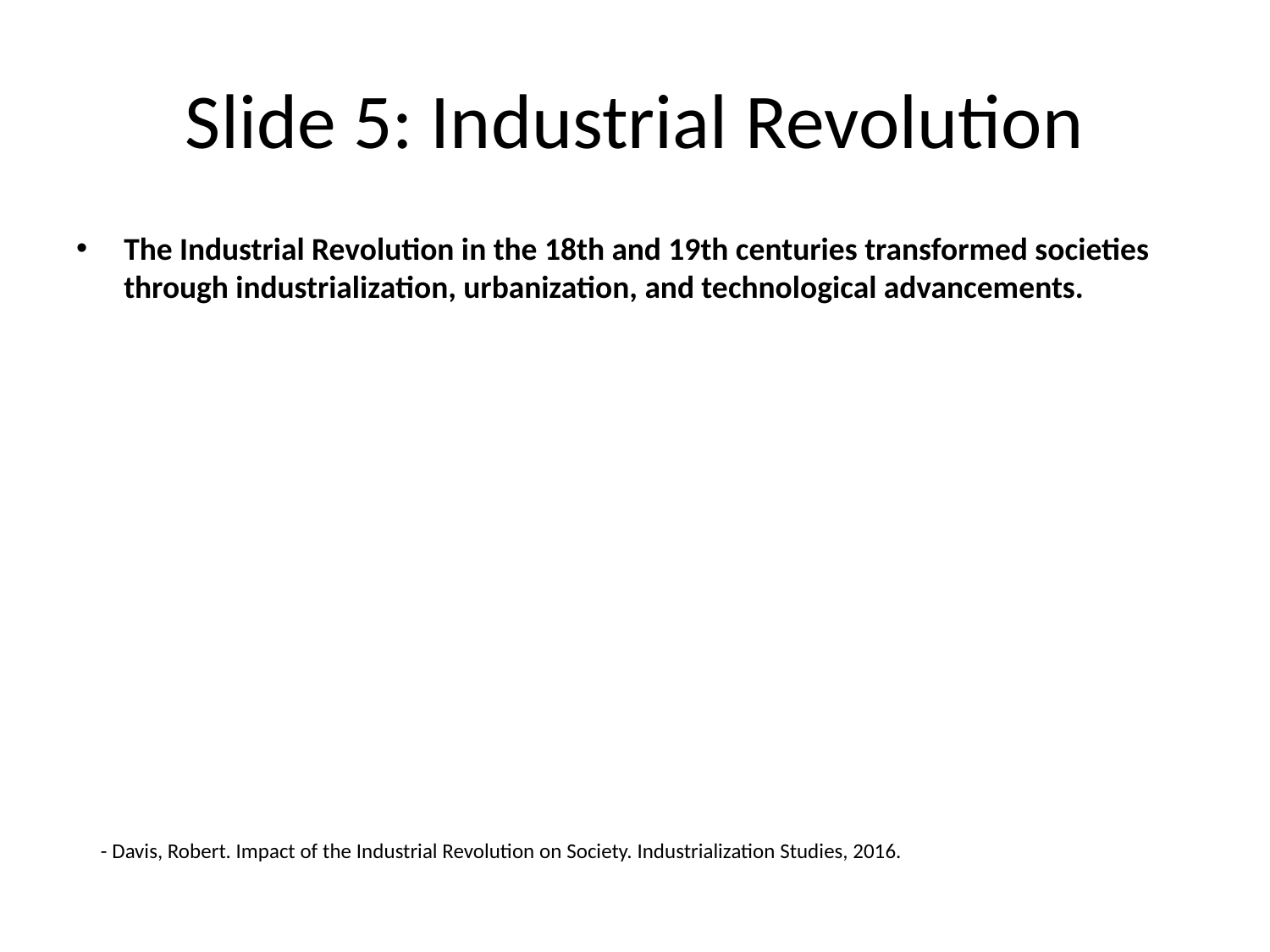

# Slide 5: Industrial Revolution
The Industrial Revolution in the 18th and 19th centuries transformed societies through industrialization, urbanization, and technological advancements.

- Davis, Robert. Impact of the Industrial Revolution on Society. Industrialization Studies, 2016.